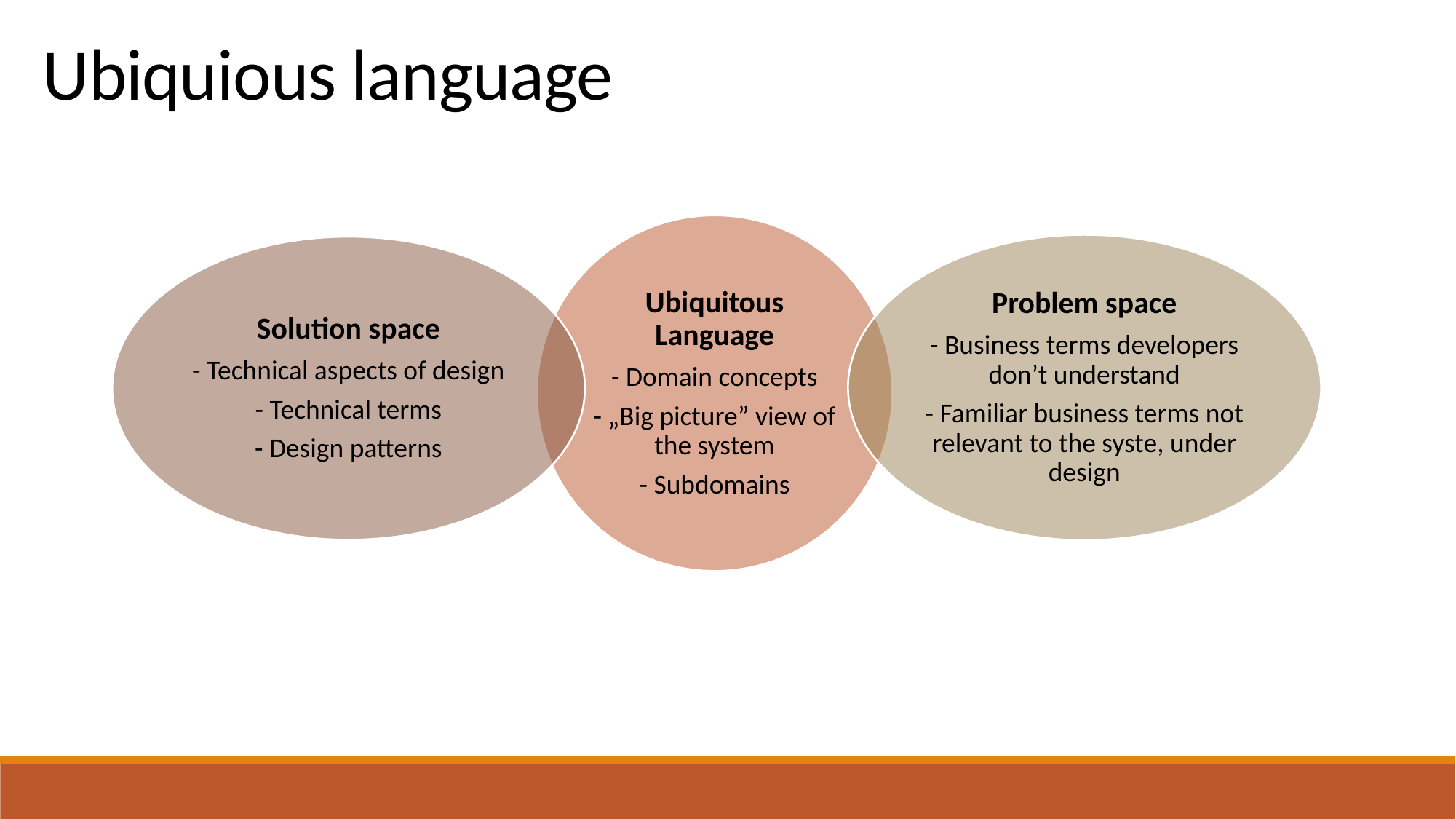

Ubiquious language
Ubiquitous Language
- Domain concepts
- „Big picture” view of the system
- Subdomains
Solution space
- Technical aspects of design
- Technical terms
- Design patterns
Problem space
- Business terms developers don’t understand
- Familiar business terms not relevant to the syste, under design